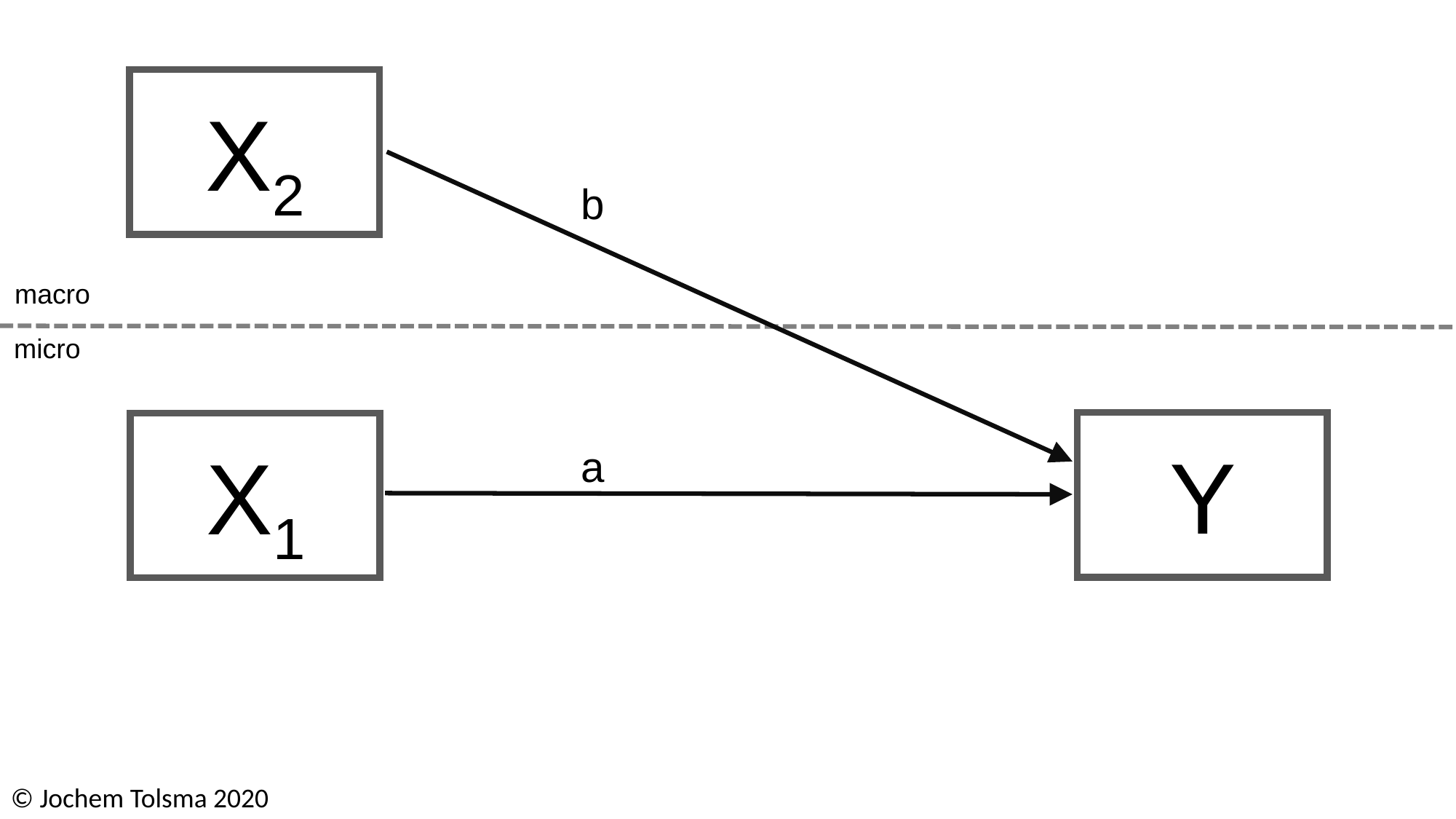

X2
b
macro
micro

Y

X1
a
© Jochem Tolsma 2020